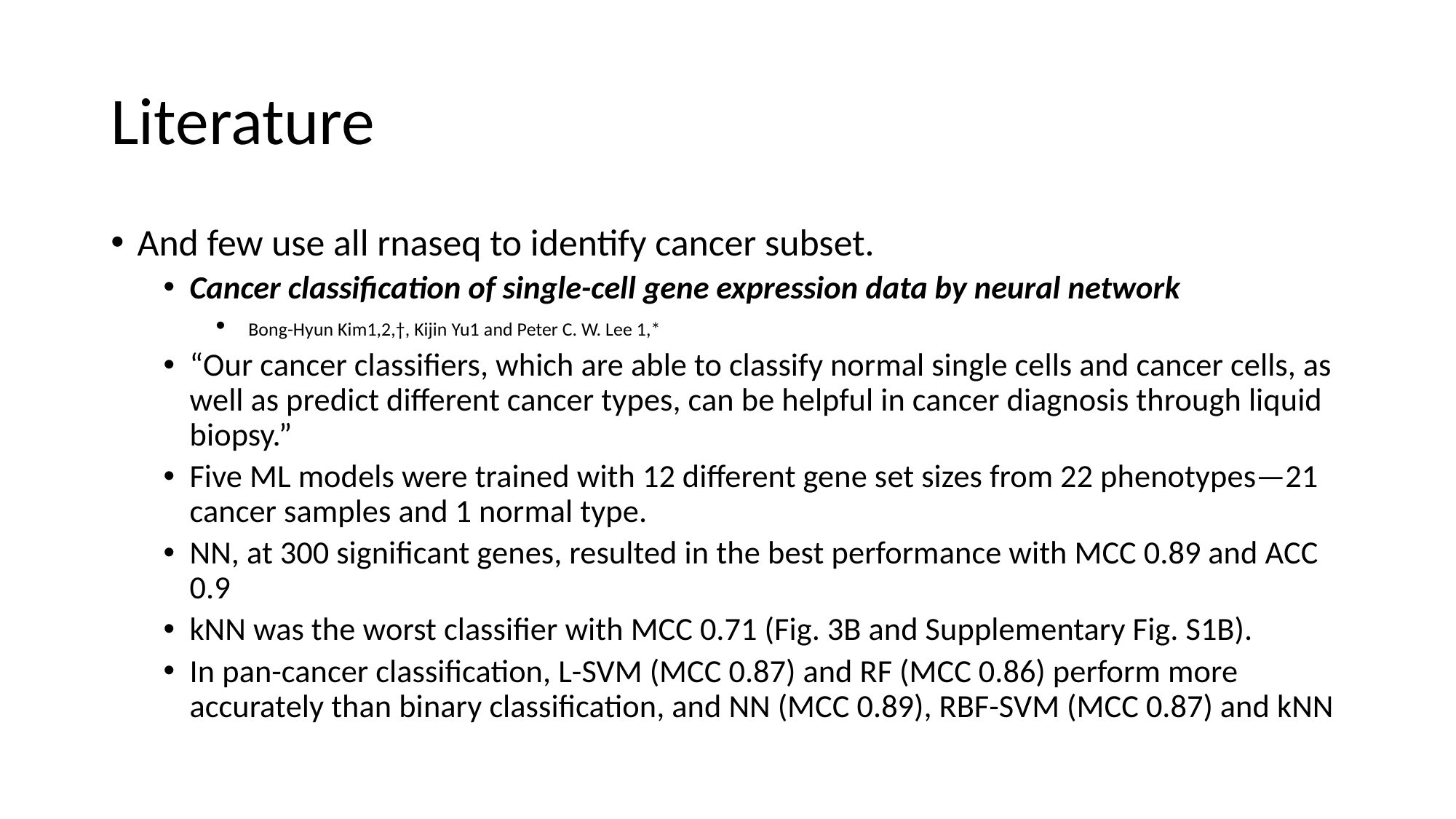

# Literature
And few use all rnaseq to identify cancer subset.
Cancer classification of single-cell gene expression data by neural network
 Bong-Hyun Kim1,2,†, Kijin Yu1 and Peter C. W. Lee 1,*
“Our cancer classifiers, which are able to classify normal single cells and cancer cells, as well as predict different cancer types, can be helpful in cancer diagnosis through liquid biopsy.”
Five ML models were trained with 12 different gene set sizes from 22 phenotypes—21 cancer samples and 1 normal type.
NN, at 300 significant genes, resulted in the best performance with MCC 0.89 and ACC 0.9
kNN was the worst classifier with MCC 0.71 (Fig. 3B and Supplementary Fig. S1B).
In pan-cancer classification, L-SVM (MCC 0.87) and RF (MCC 0.86) perform more accurately than binary classification, and NN (MCC 0.89), RBF-SVM (MCC 0.87) and kNN